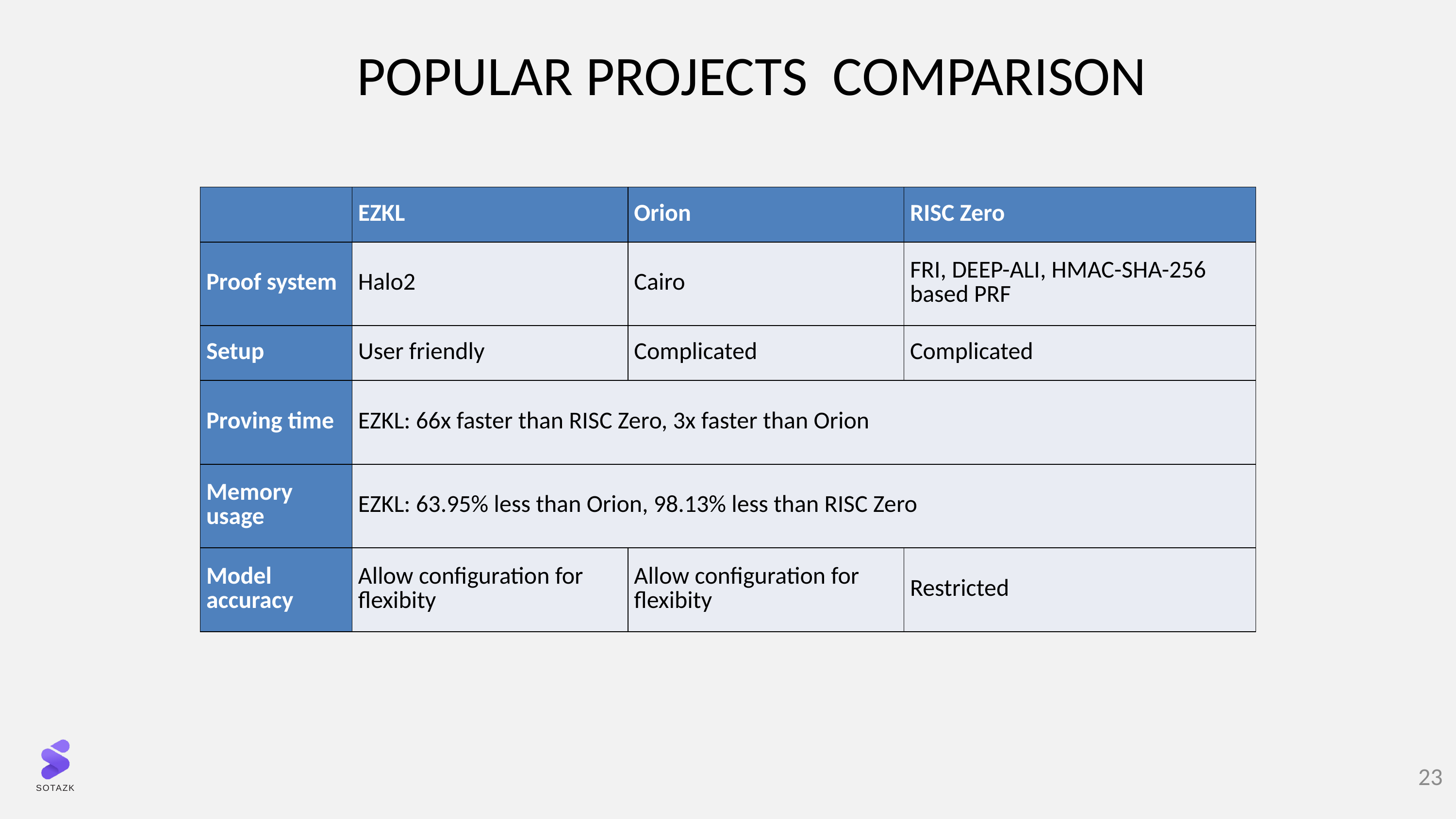

# POPULAR PROJECTS  COMPARISON
|  | EZKL | Orion | RISC Zero |
| --- | --- | --- | --- |
| Proof system | Halo2 | Cairo | FRI, DEEP-ALI, HMAC-SHA-256 based PRF |
| Setup | User friendly | Complicated | Complicated |
| Proving time | EZKL: 66x faster than RISC Zero, 3x faster than Orion |  |  |
| Memory usage | EZKL: 63.95% less than Orion, 98.13% less than RISC Zero |  |  |
| Model accuracy | Allow configuration for flexibity | Allow configuration for flexibity | Restricted |
23